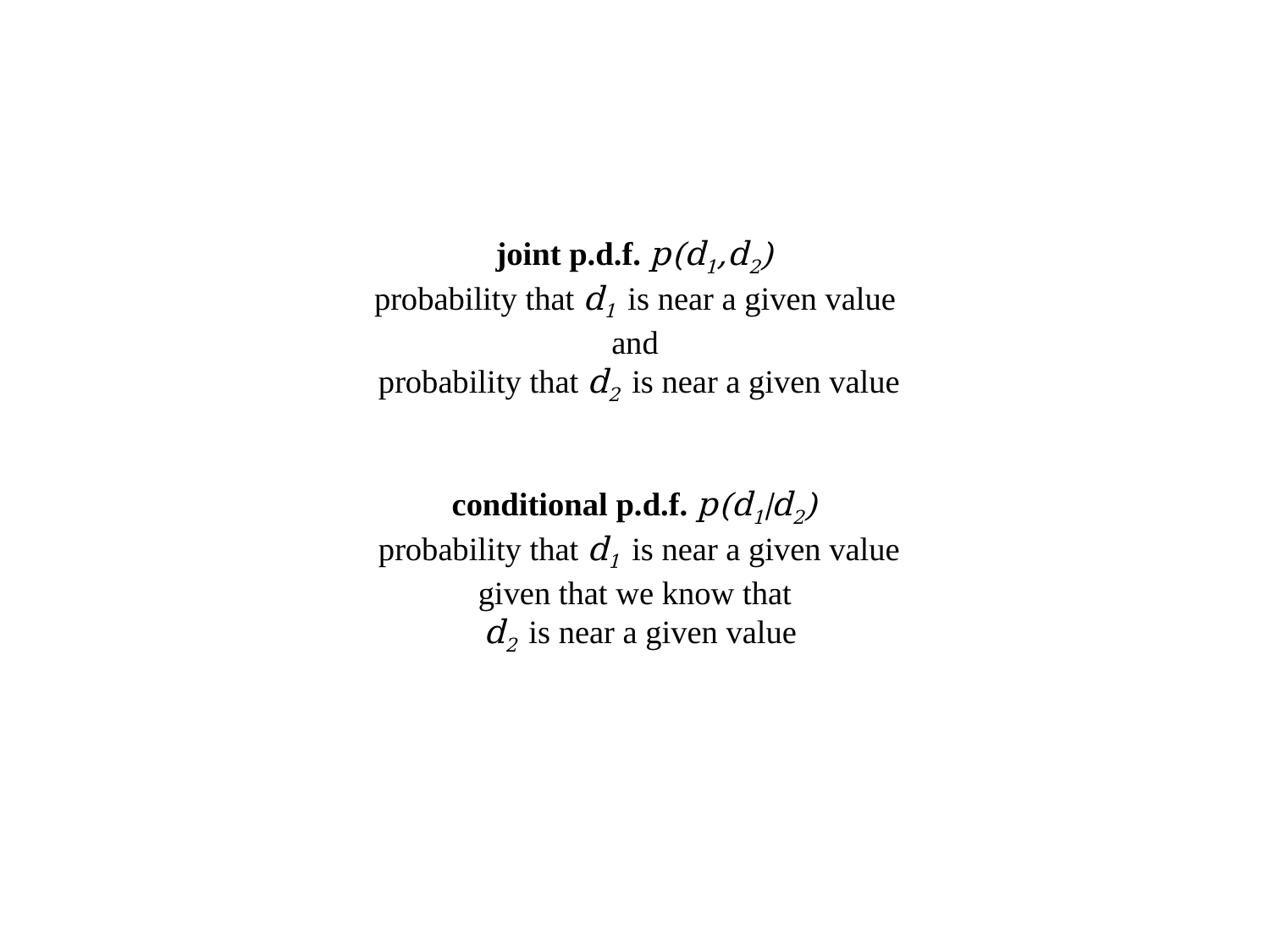

# joint p.d.f. p(d1,d2) probability that d1  is near a given value and probability that d2  is near a given value conditional p.d.f. p(d1|d2) probability that d1  is near a given value given that we know that d2  is near a given value